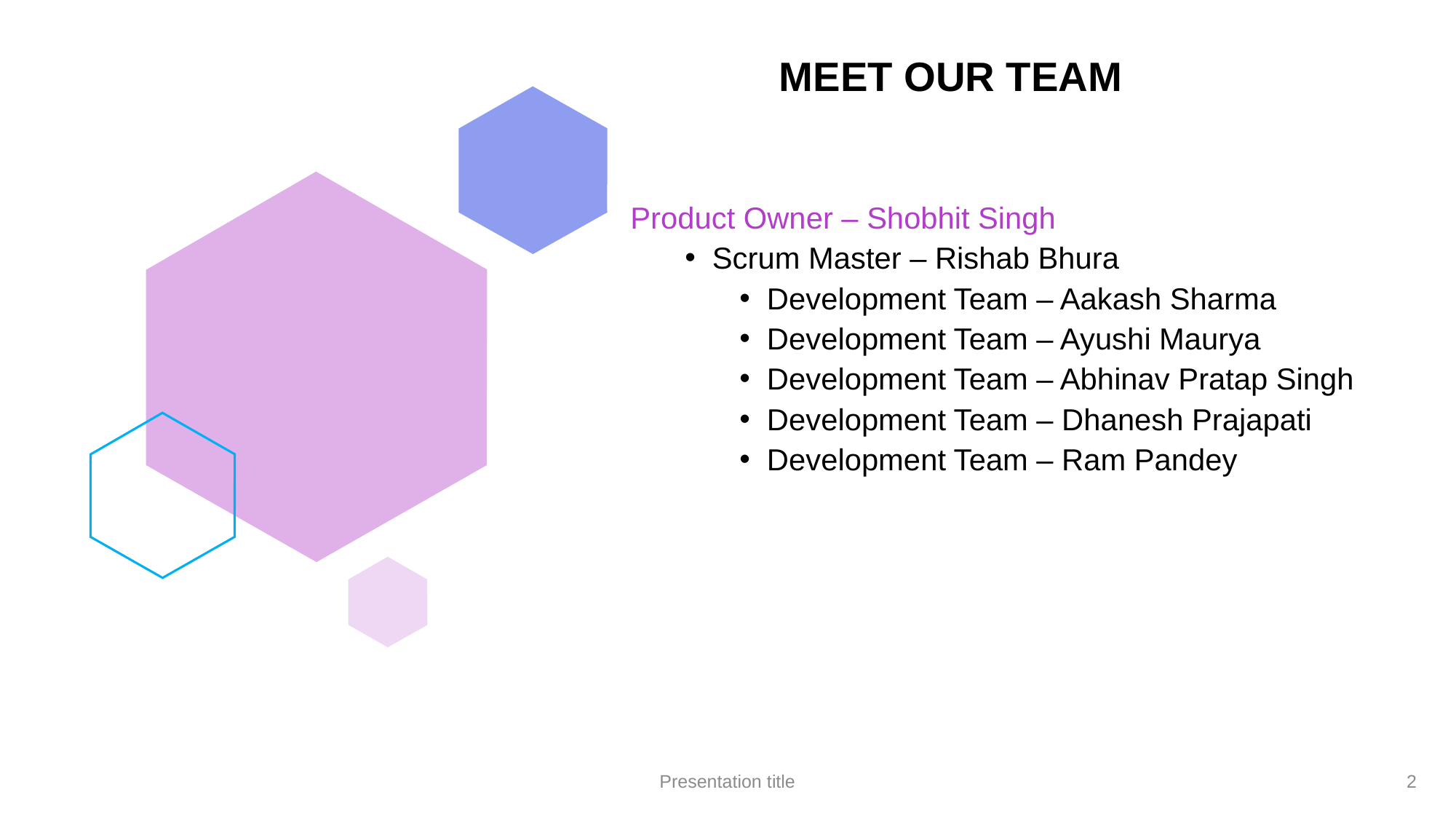

# Meet our Team

Product Owner – Shobhit Singh
Scrum Master – Rishab Bhura
Development Team – Aakash Sharma
Development Team – Ayushi Maurya
Development Team – Abhinav Pratap Singh
Development Team – Dhanesh Prajapati
Development Team – Ram Pandey

Presentation title
2